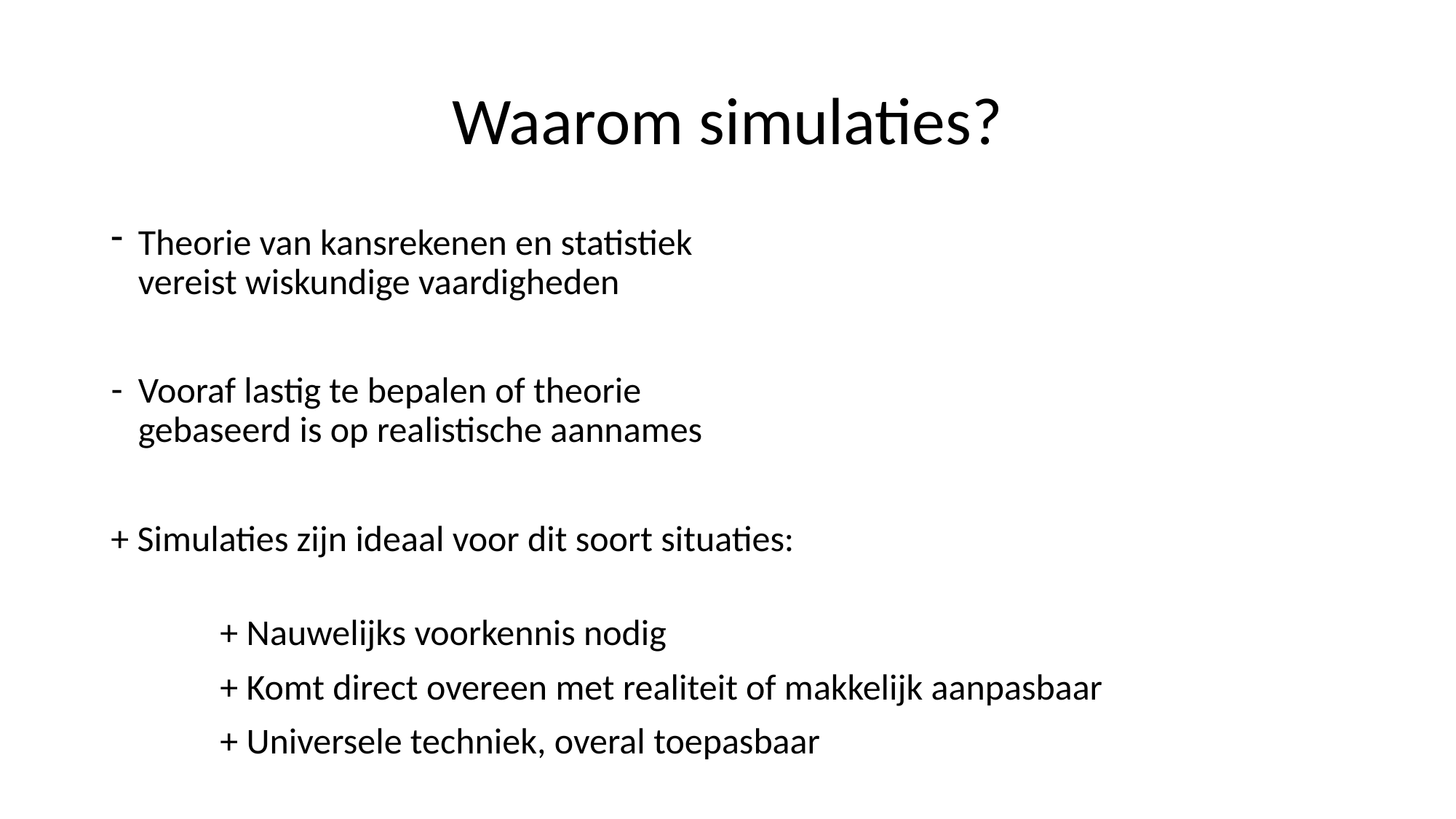

# Waarom simulaties?
Theorie van kansrekenen en statistiek
vereist wiskundige vaardigheden

Vooraf lastig te bepalen of theorie
gebaseerd is op realistische aannames

+ Simulaties zijn ideaal voor dit soort situaties:
	+ Nauwelijks voorkennis nodig
	+ Komt direct overeen met realiteit of makkelijk aanpasbaar
	+ Universele techniek, overal toepasbaar